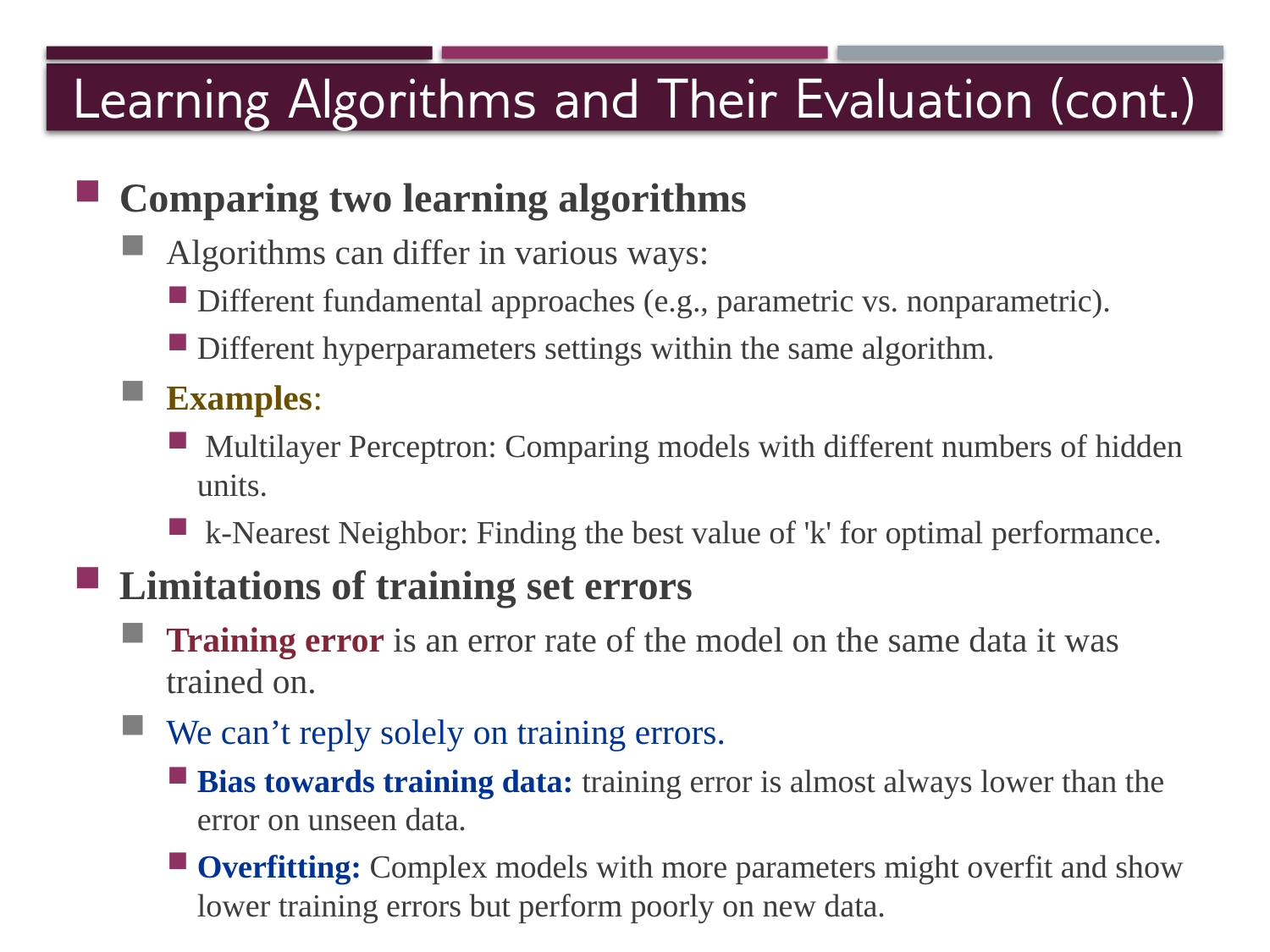

# Learning Algorithms and Their Evaluation (cont.)
Comparing two learning algorithms
Algorithms can differ in various ways:
Different fundamental approaches (e.g., parametric vs. nonparametric).
Different hyperparameters settings within the same algorithm.
Examples:
 Multilayer Perceptron: Comparing models with different numbers of hidden units.
 k-Nearest Neighbor: Finding the best value of 'k' for optimal performance.
Limitations of training set errors
Training error is an error rate of the model on the same data it was trained on.
We can’t reply solely on training errors.
Bias towards training data: training error is almost always lower than the error on unseen data.
Overfitting: Complex models with more parameters might overfit and show lower training errors but perform poorly on new data.